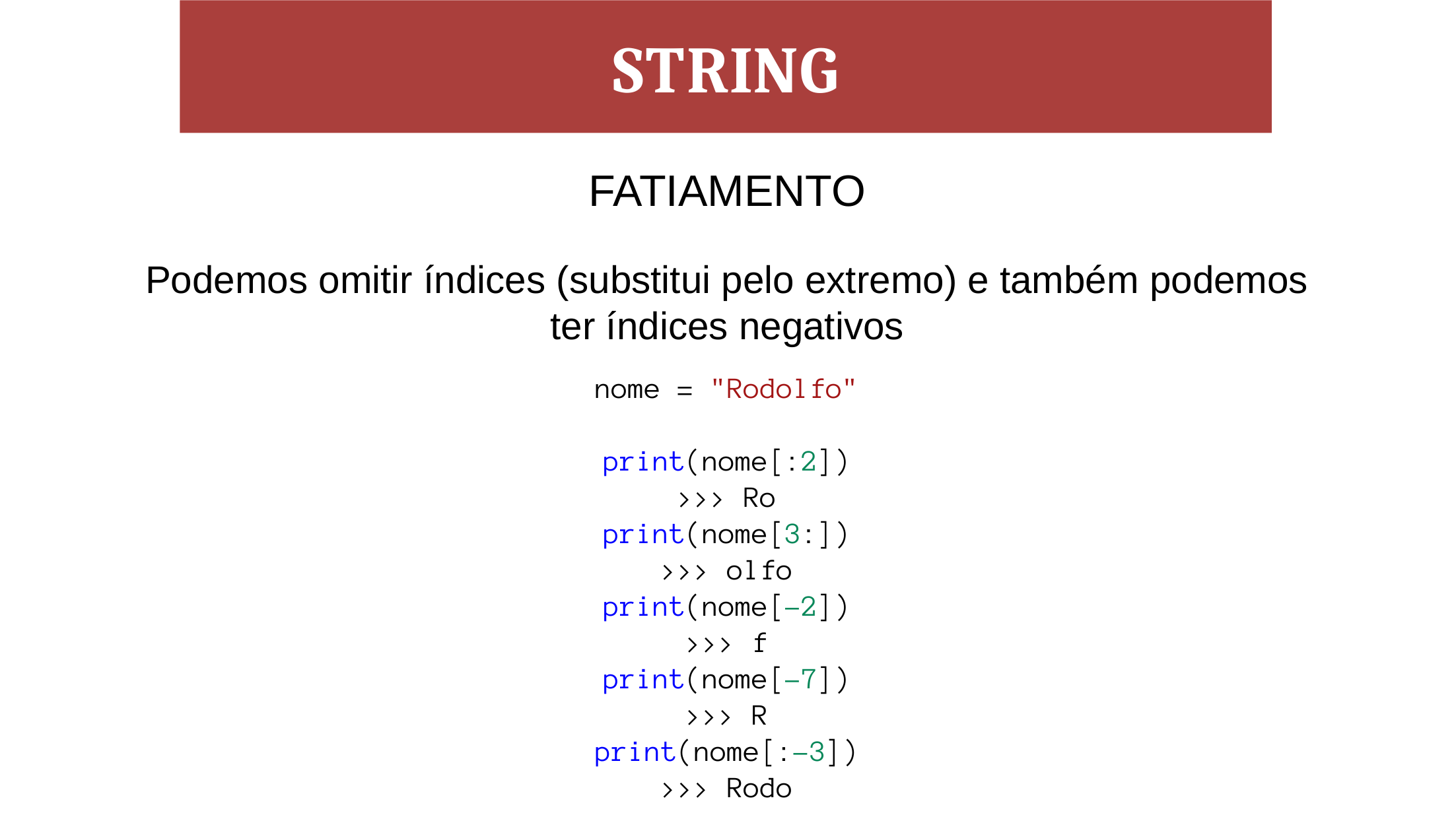

STRING

FATIAMENTO

Podemos omitir índices (substitui pelo extremo) e também podemos ter índices negativos

nome = "Rodolfo"
print(nome[:2])
>>> Ro
print(nome[3:])
>>> olfo
print(nome[-2])
>>> f
print(nome[-7])
>>> R
print(nome[:-3])
>>> Rodo